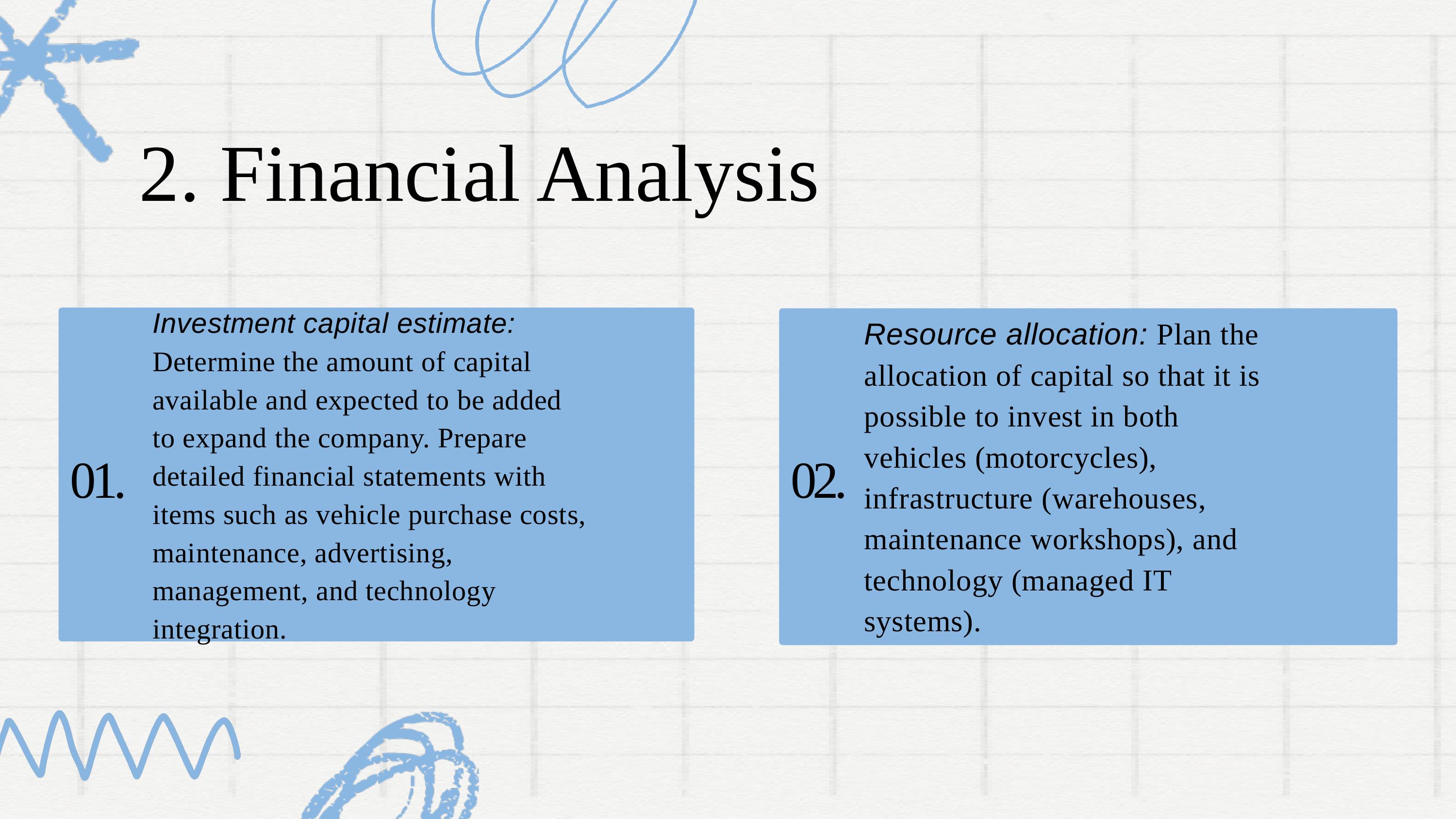

2. Financial Analysis
Investment capital estimate: Determine the amount of capital available and expected to be added to expand the company. Prepare detailed financial statements with items such as vehicle purchase costs, maintenance, advertising, management, and technology integration.

Resource allocation: Plan the allocation of capital so that it is possible to invest in both vehicles (motorcycles), infrastructure (warehouses, maintenance workshops), and technology (managed IT systems).
02.
01.